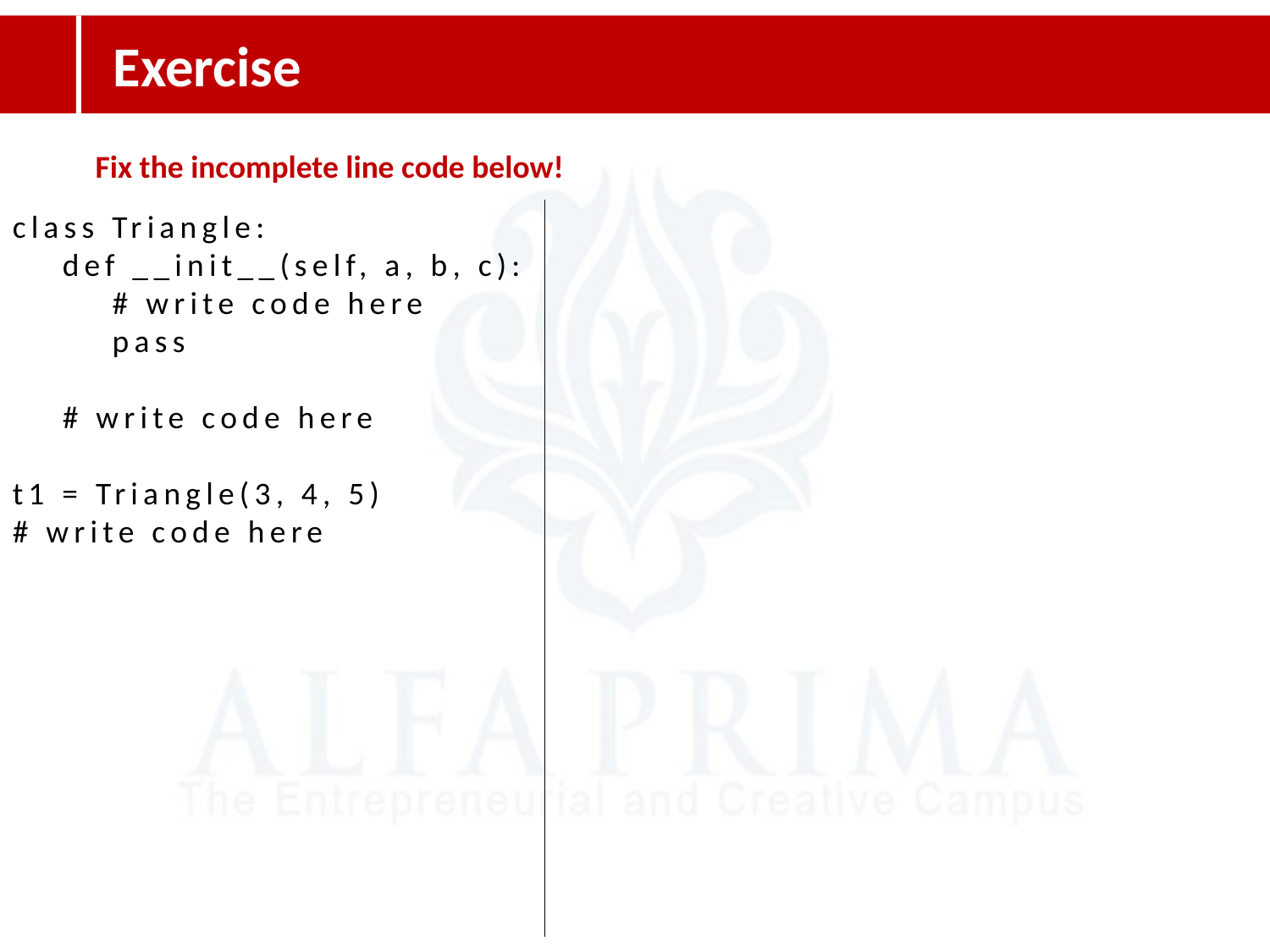

Exercise
Fix the incomplete line code below!
class Triangle:
    def __init__(self, a, b, c):
        # write code here
        pass

    # write code here

t1 = Triangle(3, 4, 5)
# write code here